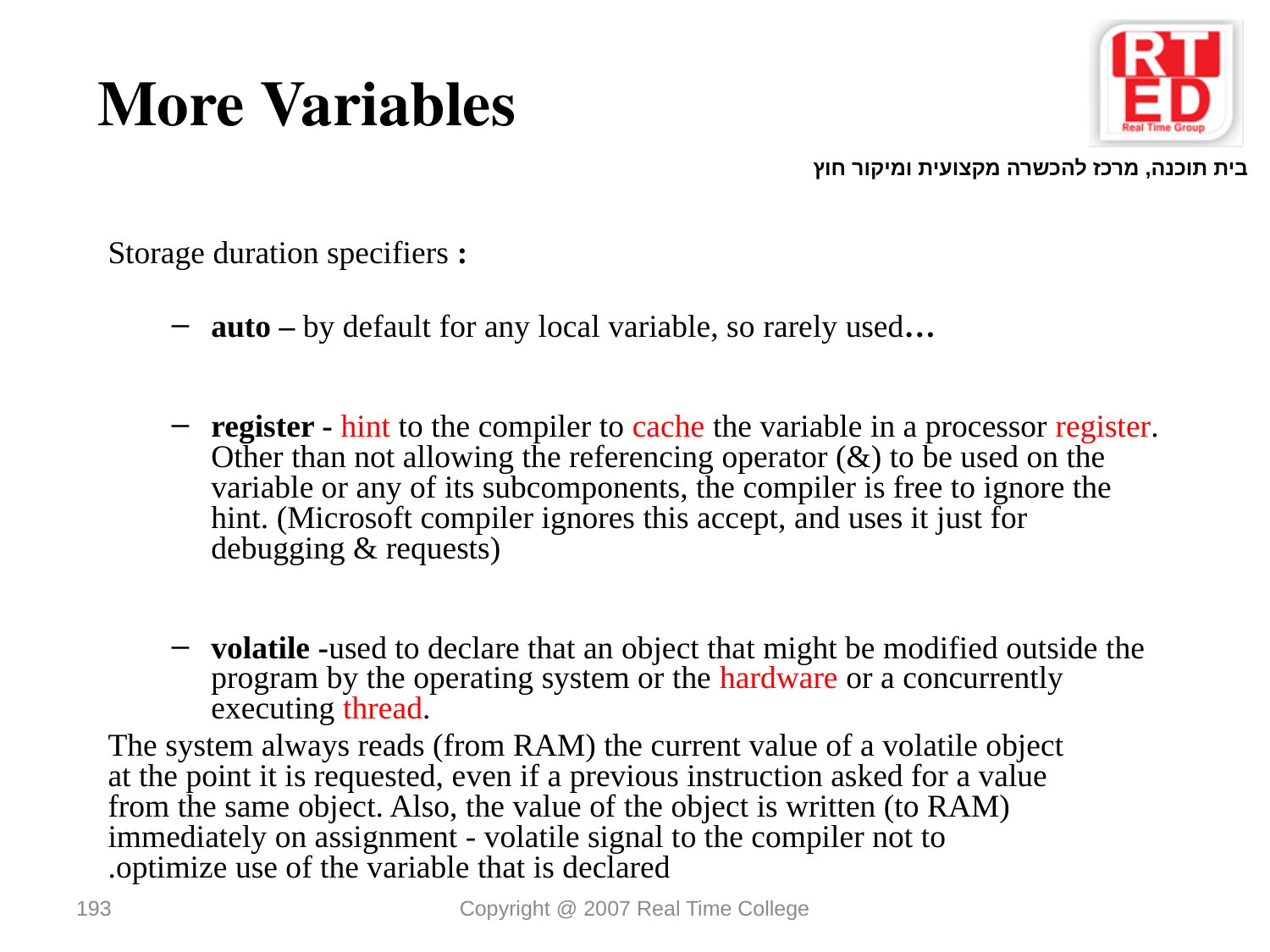

# More Variables
Storage duration specifiers :

auto – by default for any local variable, so rarely used…

register - hint to the compiler to cache the variable in a processor register. Other than not allowing the referencing operator (&) to be used on the variable or any of its subcomponents, the compiler is free to ignore the hint. (Microsoft compiler ignores this accept, and uses it just for debugging & requests)

volatile -used to declare that an object that might be modified outside the program by the operating system or the hardware or a concurrently executing thread.
    The system always reads (from RAM) the current value of a volatile object at the point it is requested, even if a previous instruction asked for a value from the same object. Also, the value of the object is written (to RAM) immediately on assignment - volatile signal to the compiler not to optimize use of the variable that is declared.
193
Copyright @ 2007 Real Time College